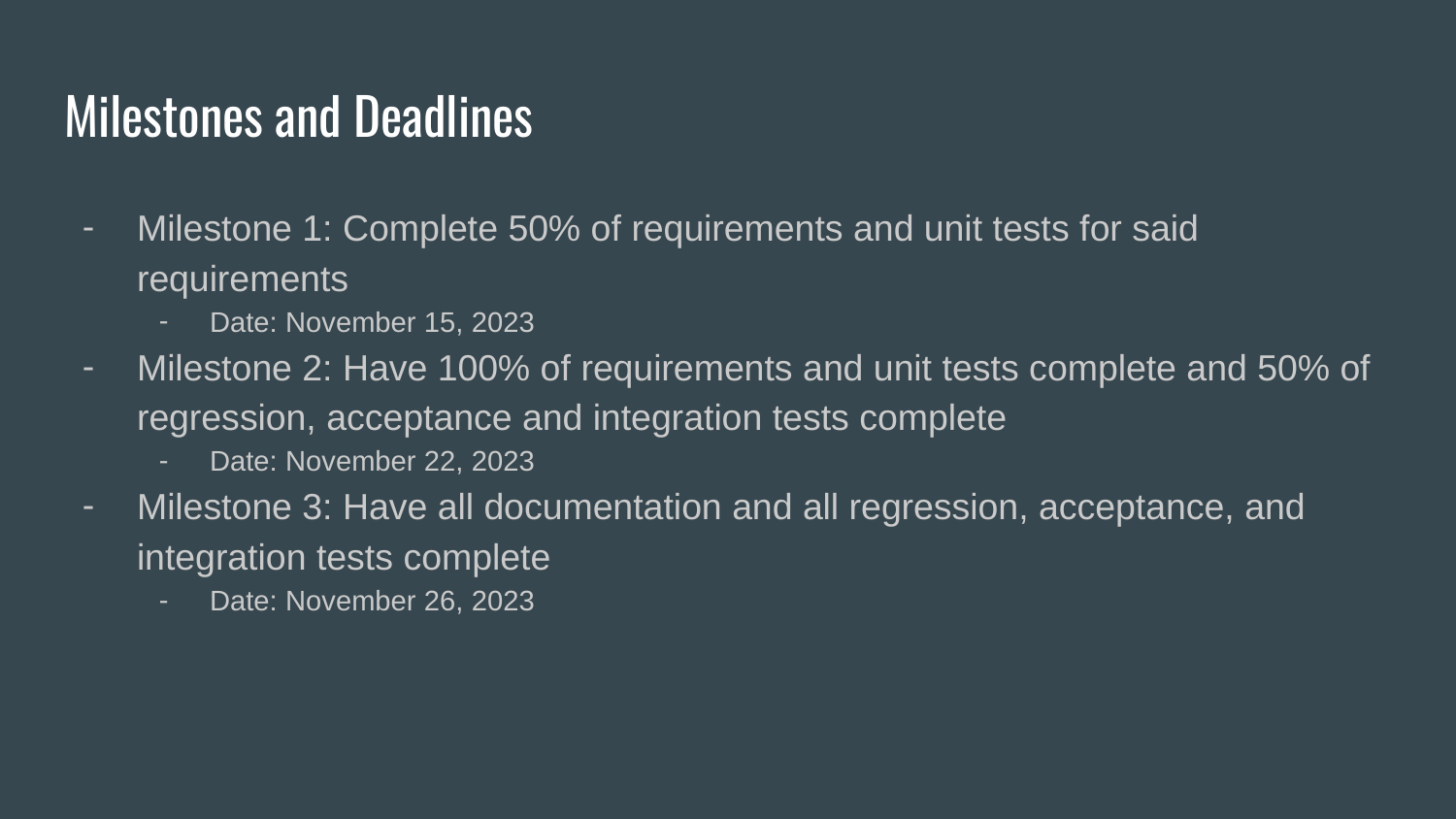

# Milestones and Deadlines
Milestone 1: Complete 50% of requirements and unit tests for said requirements
Date: November 15, 2023
Milestone 2: Have 100% of requirements and unit tests complete and 50% of regression, acceptance and integration tests complete
Date: November 22, 2023
Milestone 3: Have all documentation and all regression, acceptance, and integration tests complete
Date: November 26, 2023